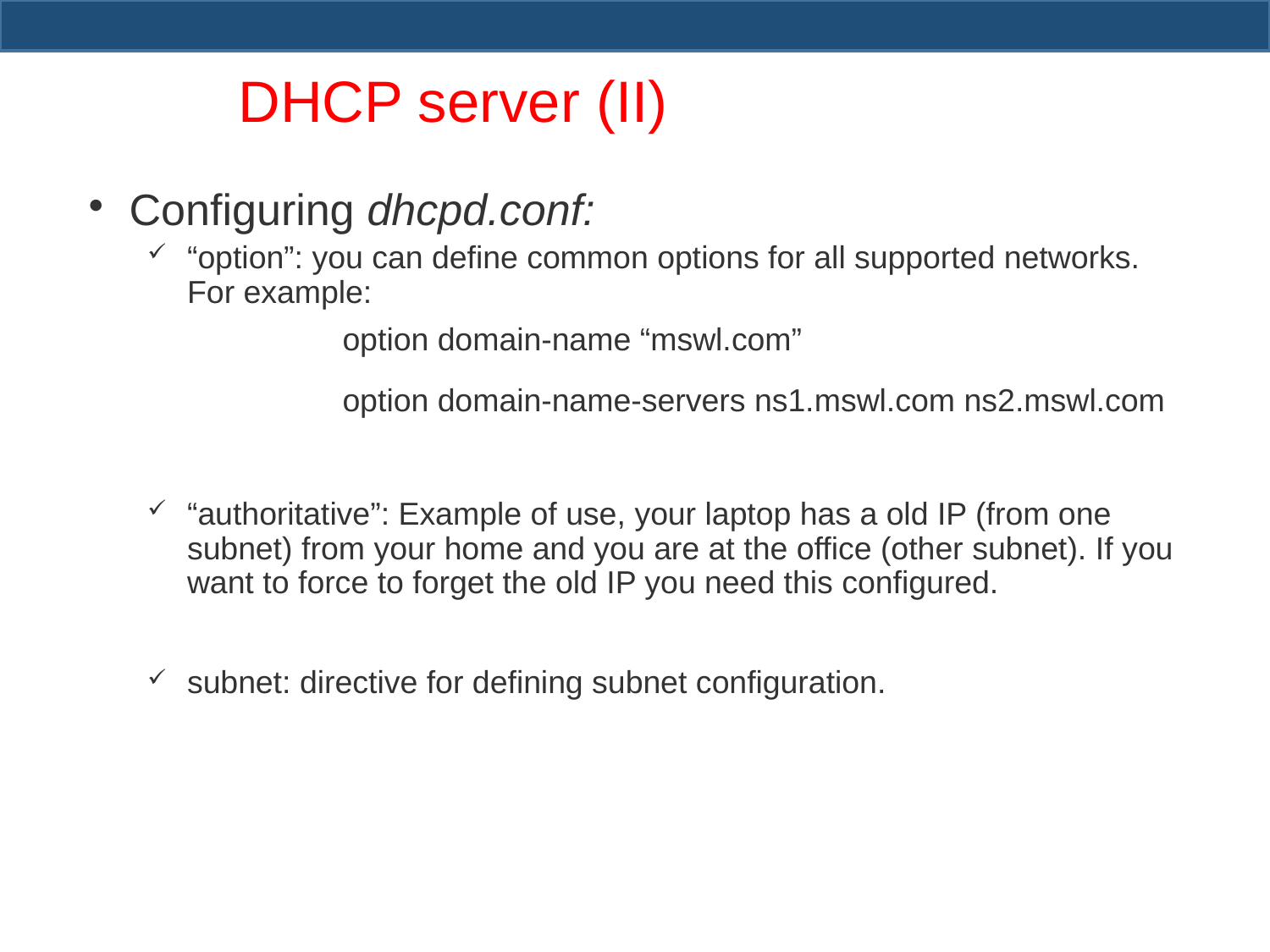

# DHCP server (II)
Configuring dhcpd.conf:
“option”: you can define common options for all supported networks. For example:
		option domain-name “mswl.com”
		option domain-name-servers ns1.mswl.com ns2.mswl.com

“authoritative”: Example of use, your laptop has a old IP (from one subnet) from your home and you are at the office (other subnet). If you want to force to forget the old IP you need this configured.

subnet: directive for defining subnet configuration.